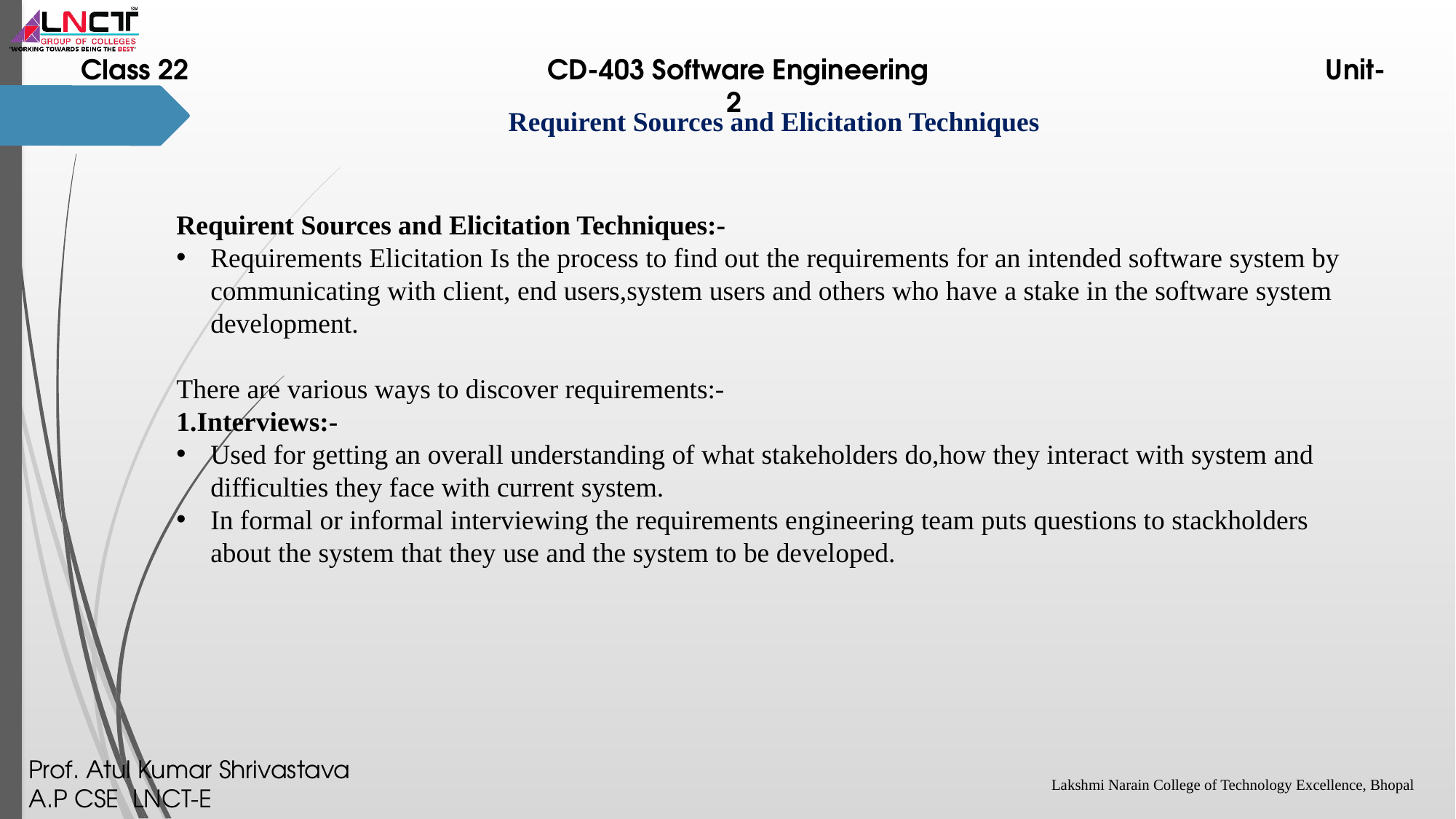

Requirent Sources and Elicitation Techniques:-
Requirements Elicitation Is the process to find out the requirements for an intended software system by communicating with client, end users,system users and others who have a stake in the software system development.

There are various ways to discover requirements:-
1.Interviews:-
Used for getting an overall understanding of what stakeholders do,how they interact with system and difficulties they face with current system.
In formal or informal interviewing the requirements engineering team puts questions to stackholders about the system that they use and the system to be developed.